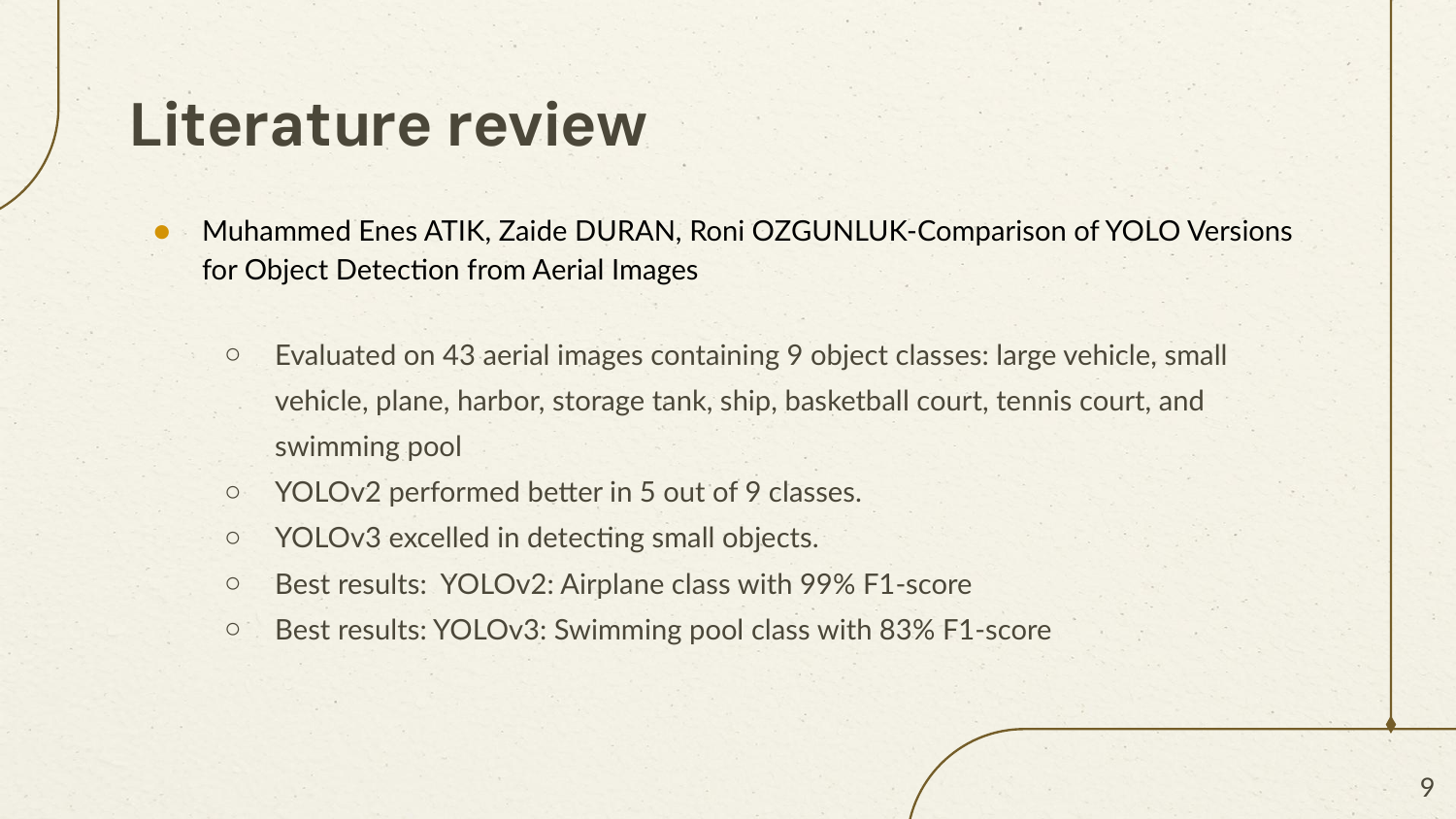

# Literature review
Muhammed Enes ATIK, Zaide DURAN, Roni OZGUNLUK-Comparison of YOLO Versions for Object Detection from Aerial Images

Evaluated on 43 aerial images containing 9 object classes: large vehicle, small vehicle, plane, harbor, storage tank, ship, basketball court, tennis court, and swimming pool
YOLOv2 performed better in 5 out of 9 classes.
YOLOv3 excelled in detecting small objects.
Best results:  YOLOv2: Airplane class with 99% F1-score
Best results: YOLOv3: Swimming pool class with 83% F1-score

9